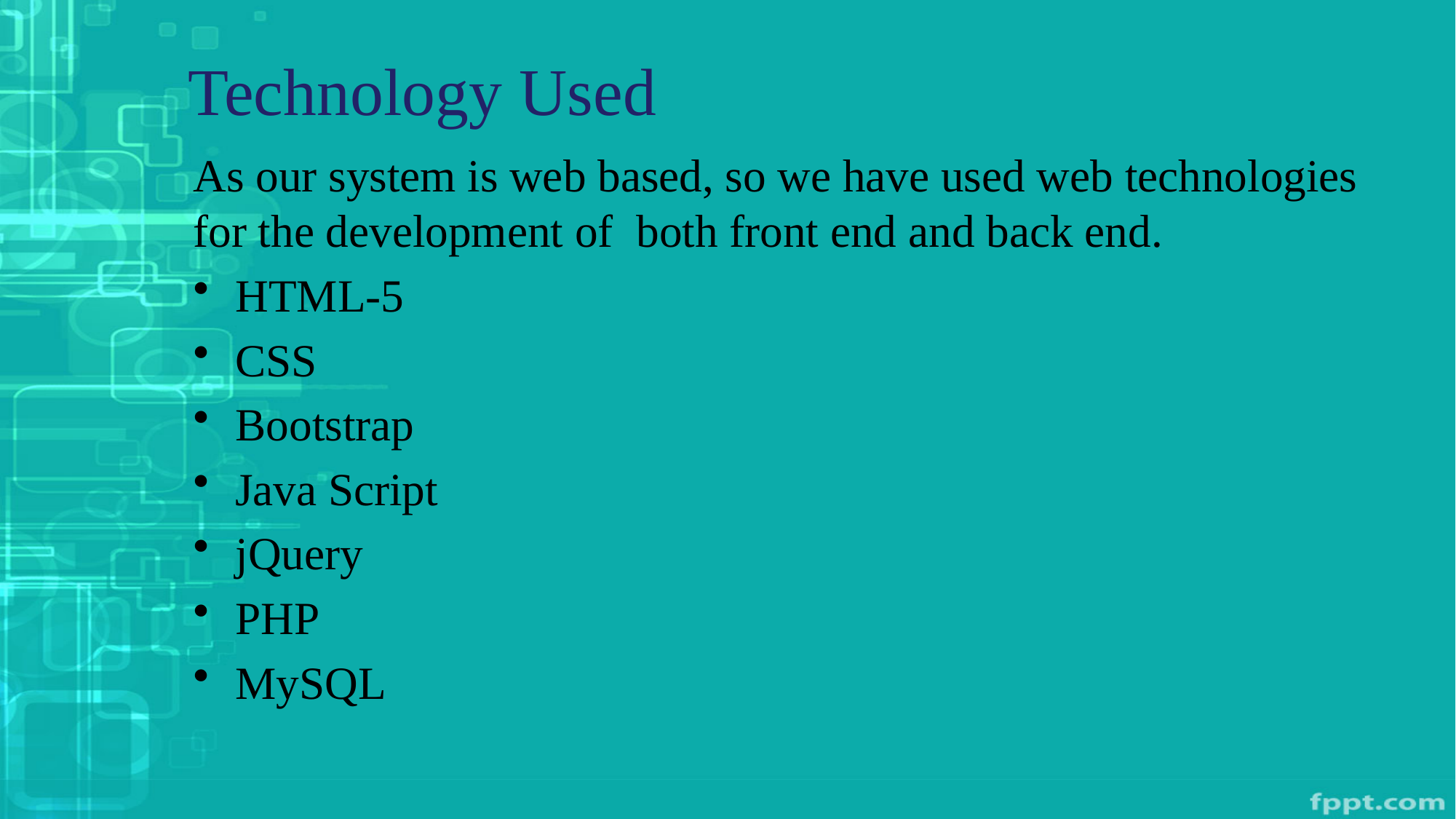

# Technology Used
As our system is web based, so we have used web technologies for the development of  both front end and back end.
HTML-5
CSS
Bootstrap
Java Script
jQuery
PHP
MySQL